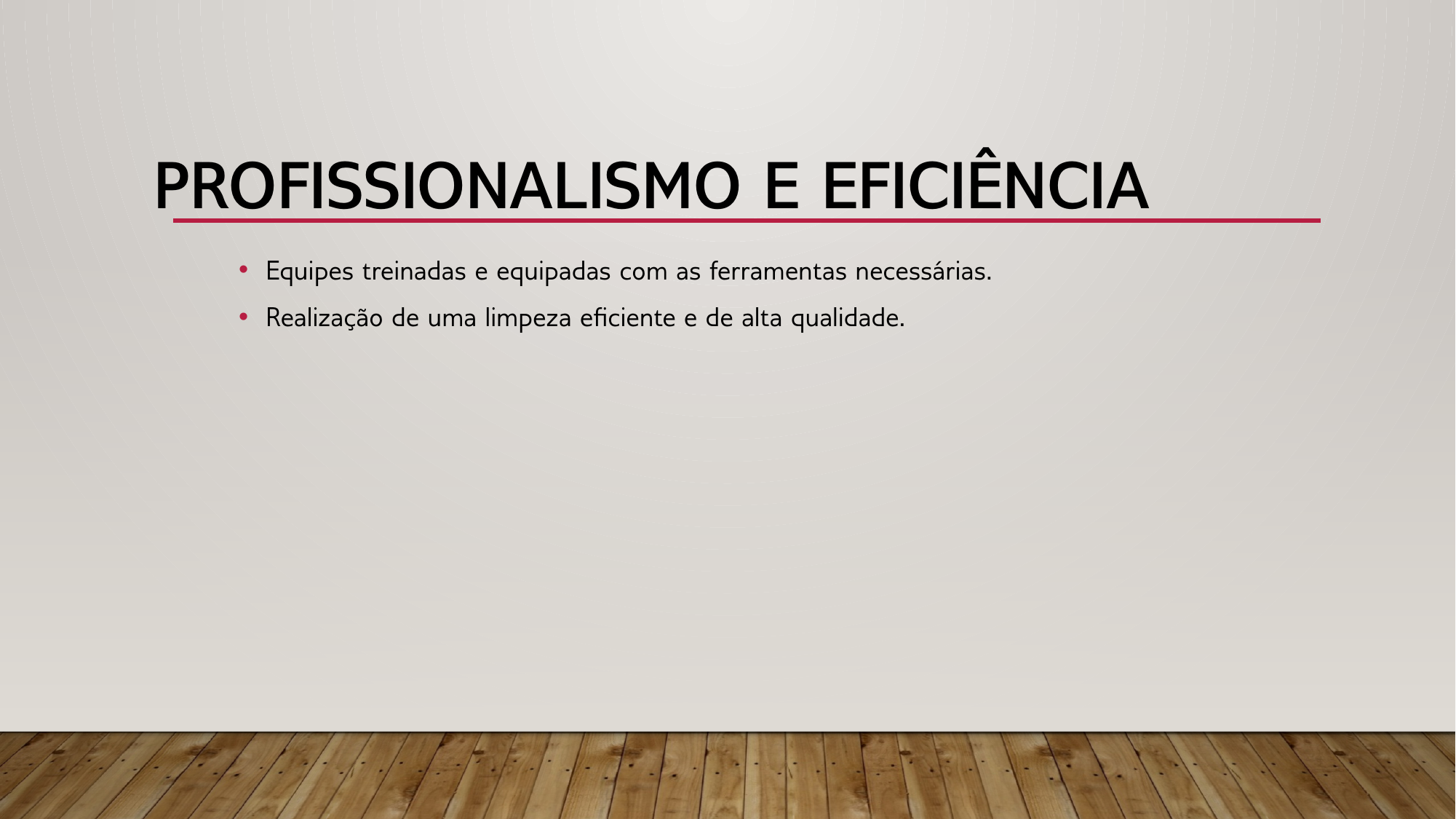

# Profissionalismo e Eficiência
Equipes treinadas e equipadas com as ferramentas necessárias.
Realização de uma limpeza eficiente e de alta qualidade.